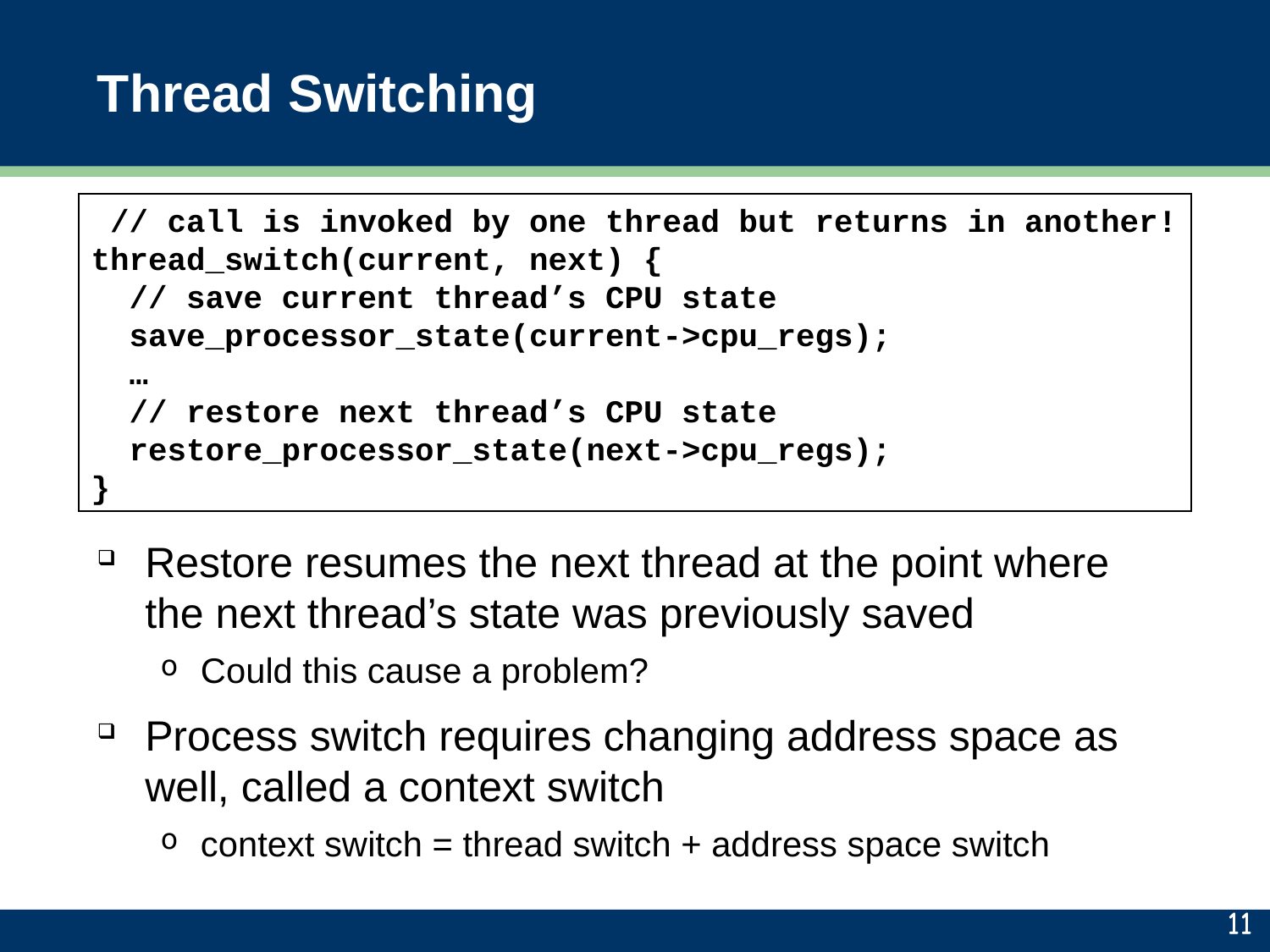

# Thread Switching

Restore resumes the next thread at the point where the next thread’s state was previously saved
Could this cause a problem?
Process switch requires changing address space as well, called a context switch
context switch = thread switch + address space switch
 // call is invoked by one thread but returns in another!
thread_switch(current, next) {
  // save current thread’s CPU state
  save_processor_state(current->cpu_regs);
  …
  // restore next thread’s CPU state
  restore_processor_state(next->cpu_regs);
}
11